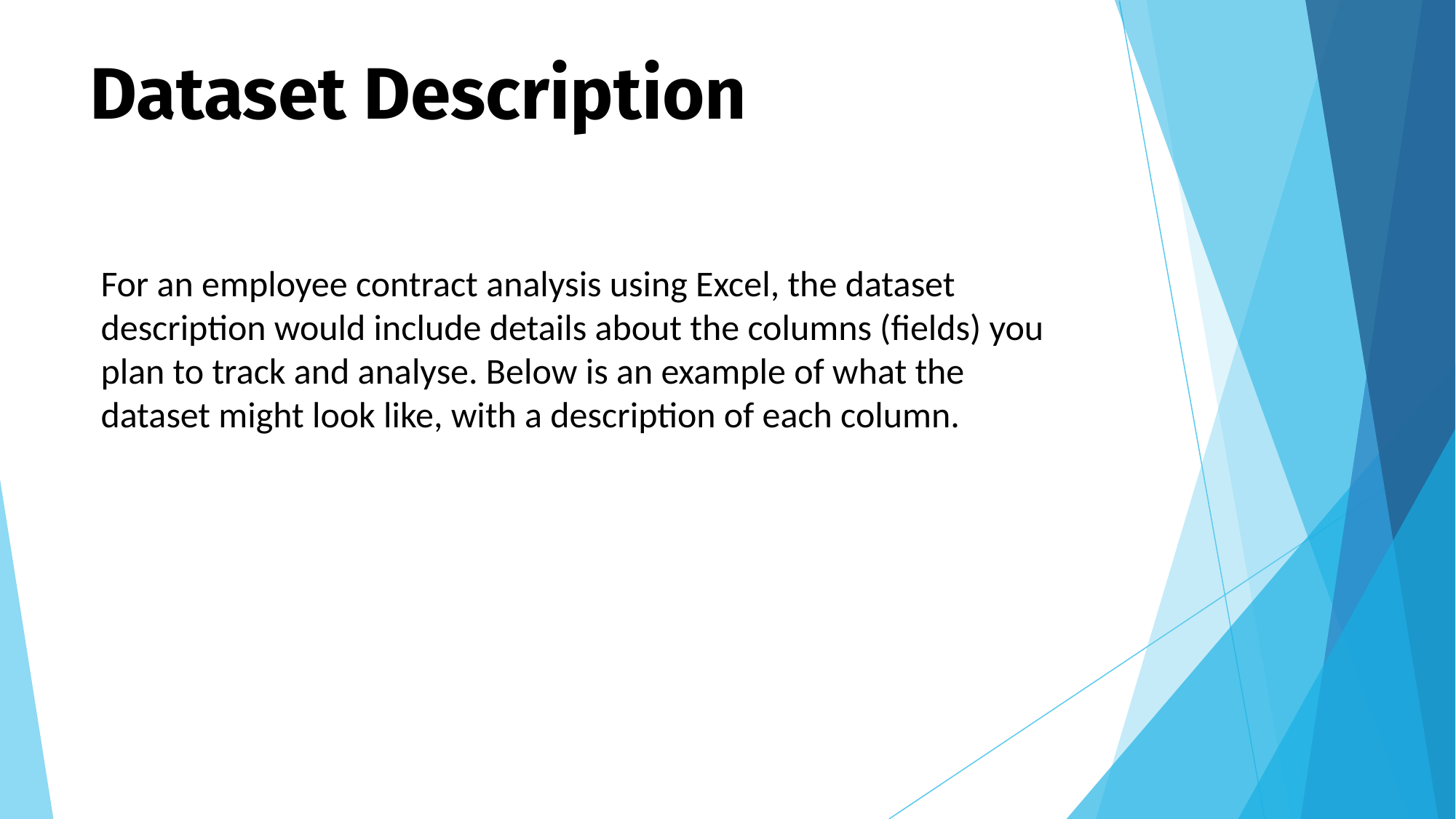

# Dataset Description
For an employee contract analysis using Excel, the dataset description would include details about the columns (fields) you plan to track and analyse. Below is an example of what the dataset might look like, with a description of each column.